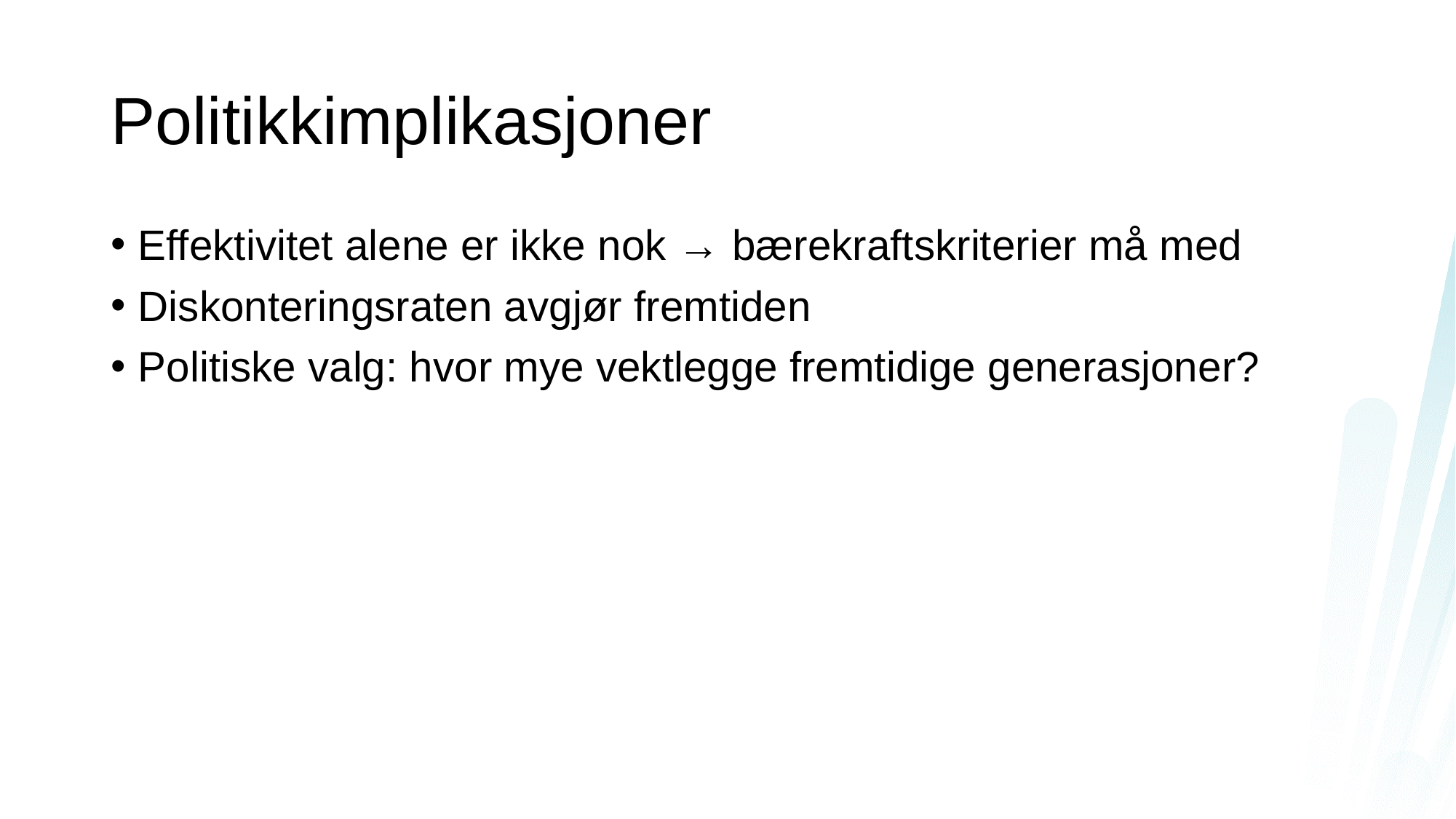

# Politikkimplikasjoner
Effektivitet alene er ikke nok → bærekraftskriterier må med
Diskonteringsraten avgjør fremtiden
Politiske valg: hvor mye vektlegge fremtidige generasjoner?